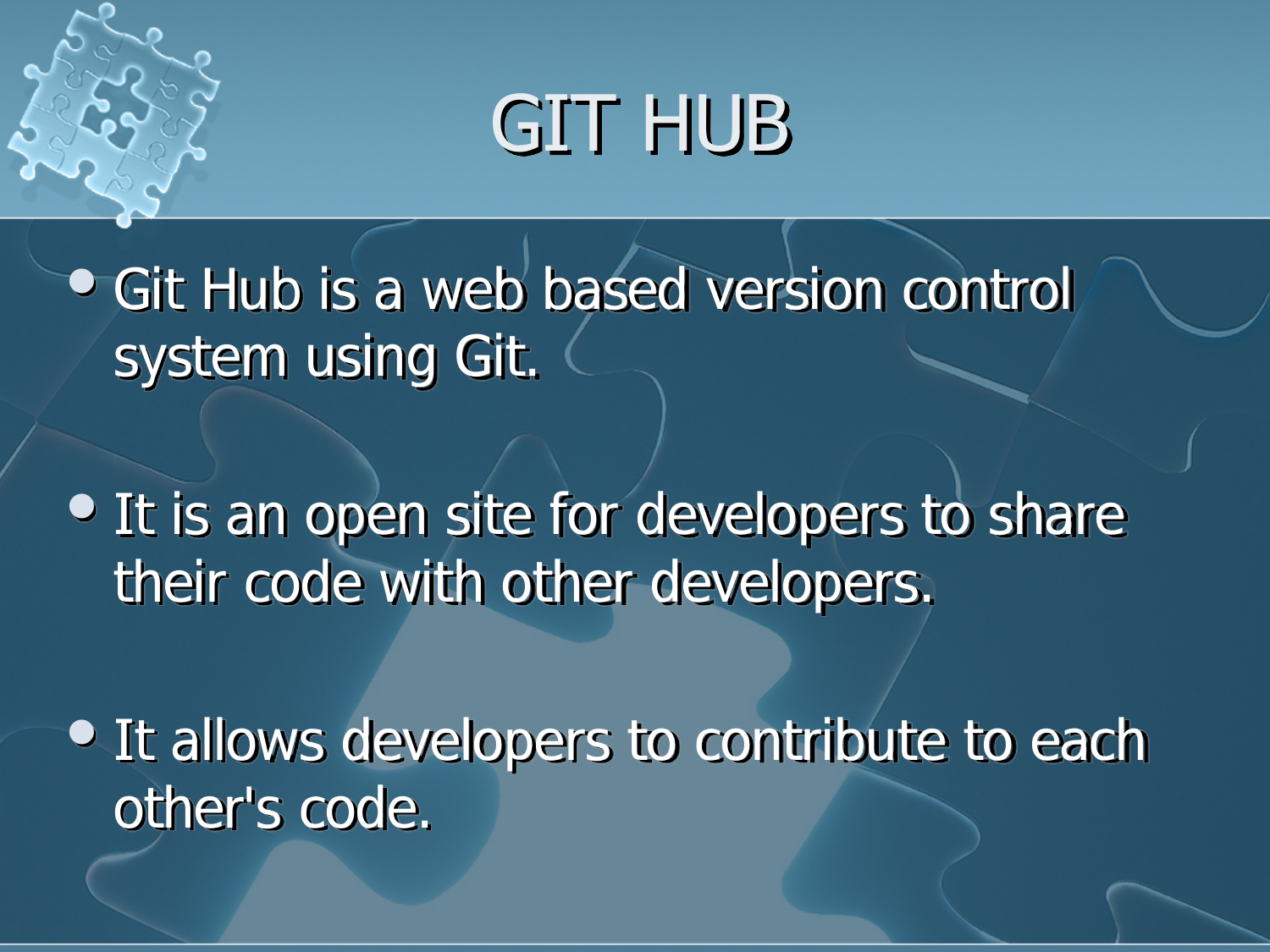

# GIT HUB
Git Hub is a web based version control system using Git.

It is an open site for developers to share their code with other developers.

It allows developers to contribute to each other's code.